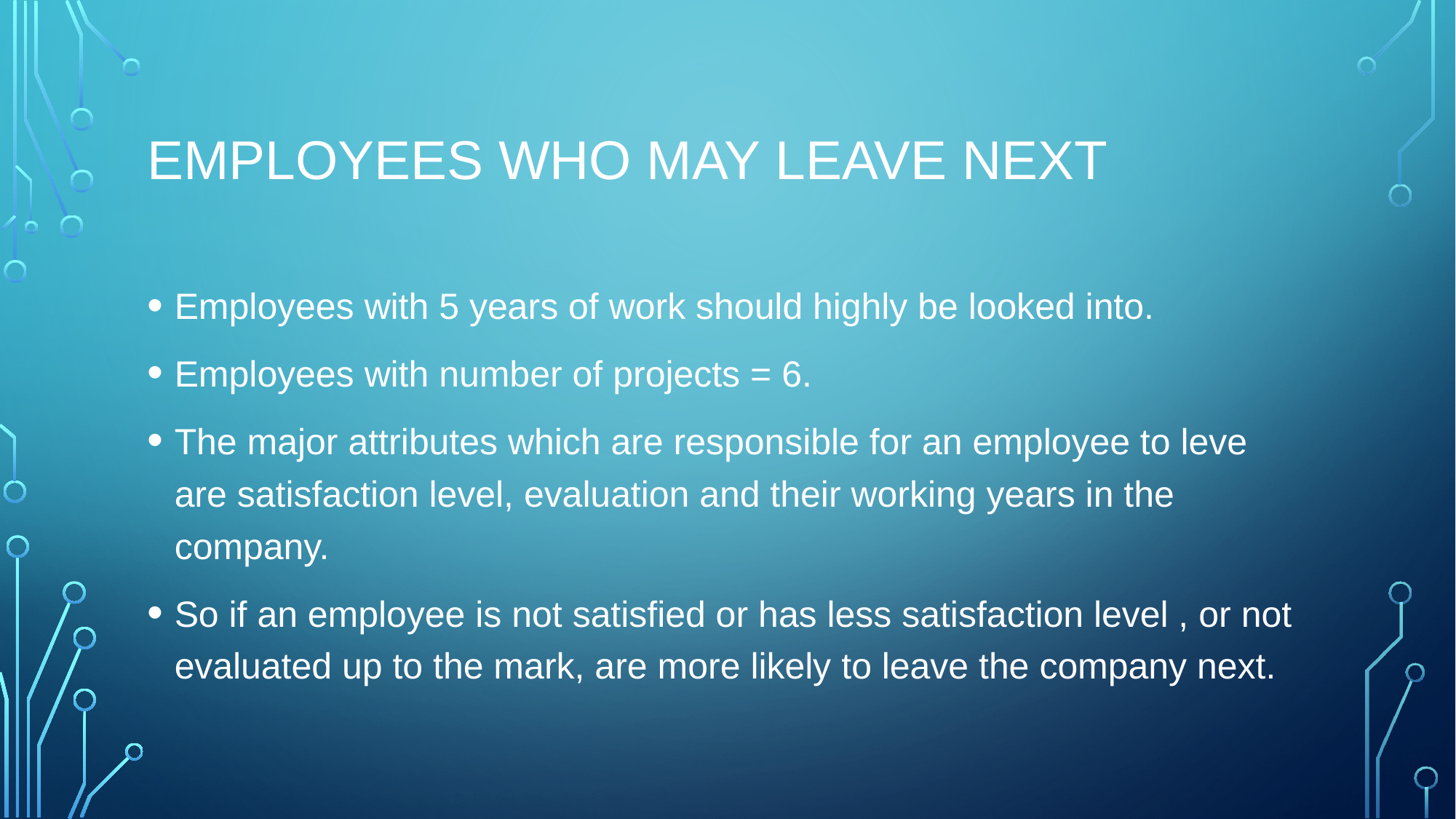

# Employees who may leave next
Employees with 5 years of work should highly be looked into.
Employees with number of projects = 6.
The major attributes which are responsible for an employee to leve are satisfaction level, evaluation and their working years in the company.
So if an employee is not satisfied or has less satisfaction level , or not evaluated up to the mark, are more likely to leave the company next.